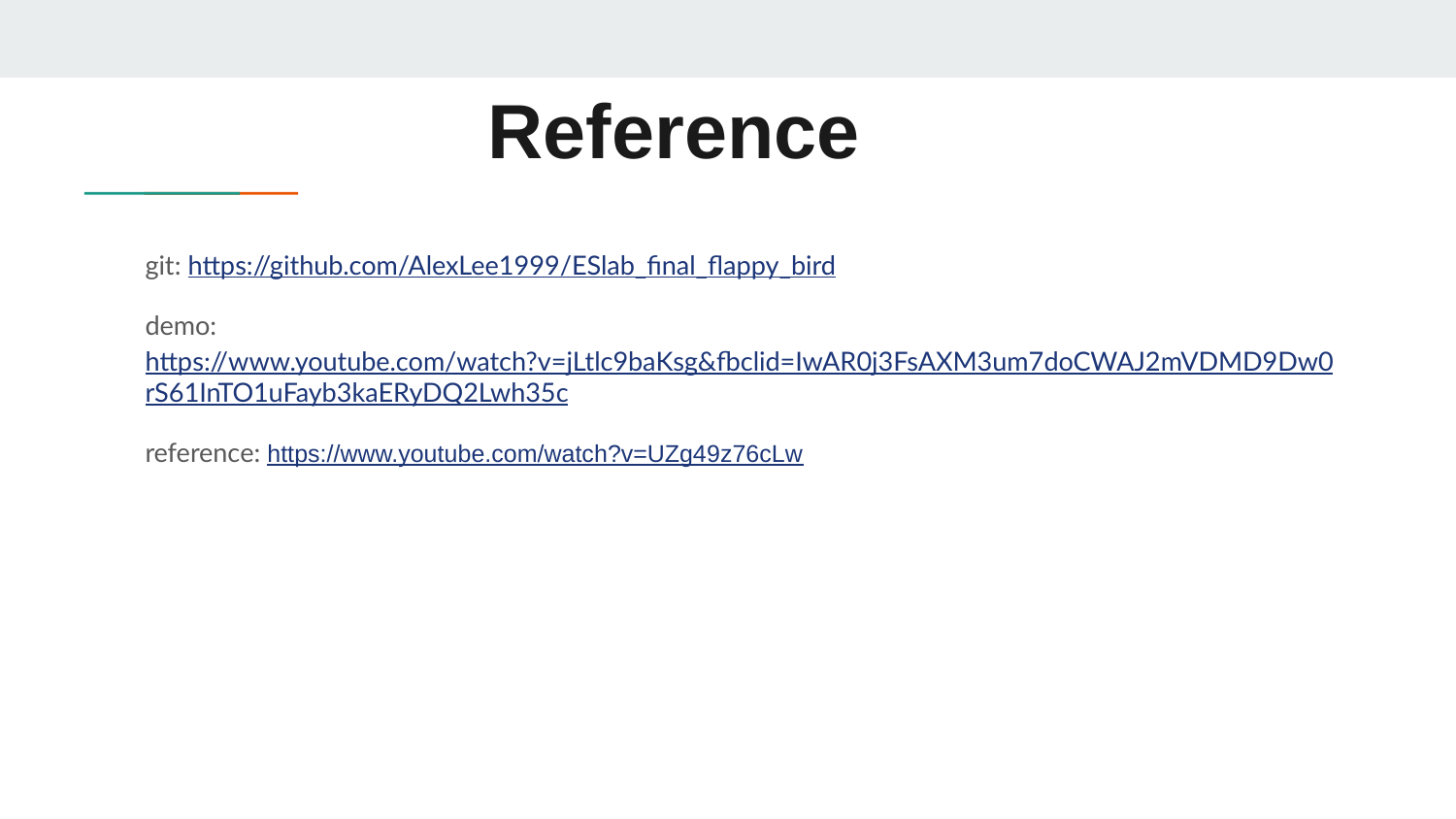

# Reference
git: https://github.com/AlexLee1999/ESlab_final_flappy_bird
demo: https://www.youtube.com/watch?v=jLtlc9baKsg&fbclid=IwAR0j3FsAXM3um7doCWAJ2mVDMD9Dw0rS61InTO1uFayb3kaERyDQ2Lwh35c
reference: https://www.youtube.com/watch?v=UZg49z76cLw